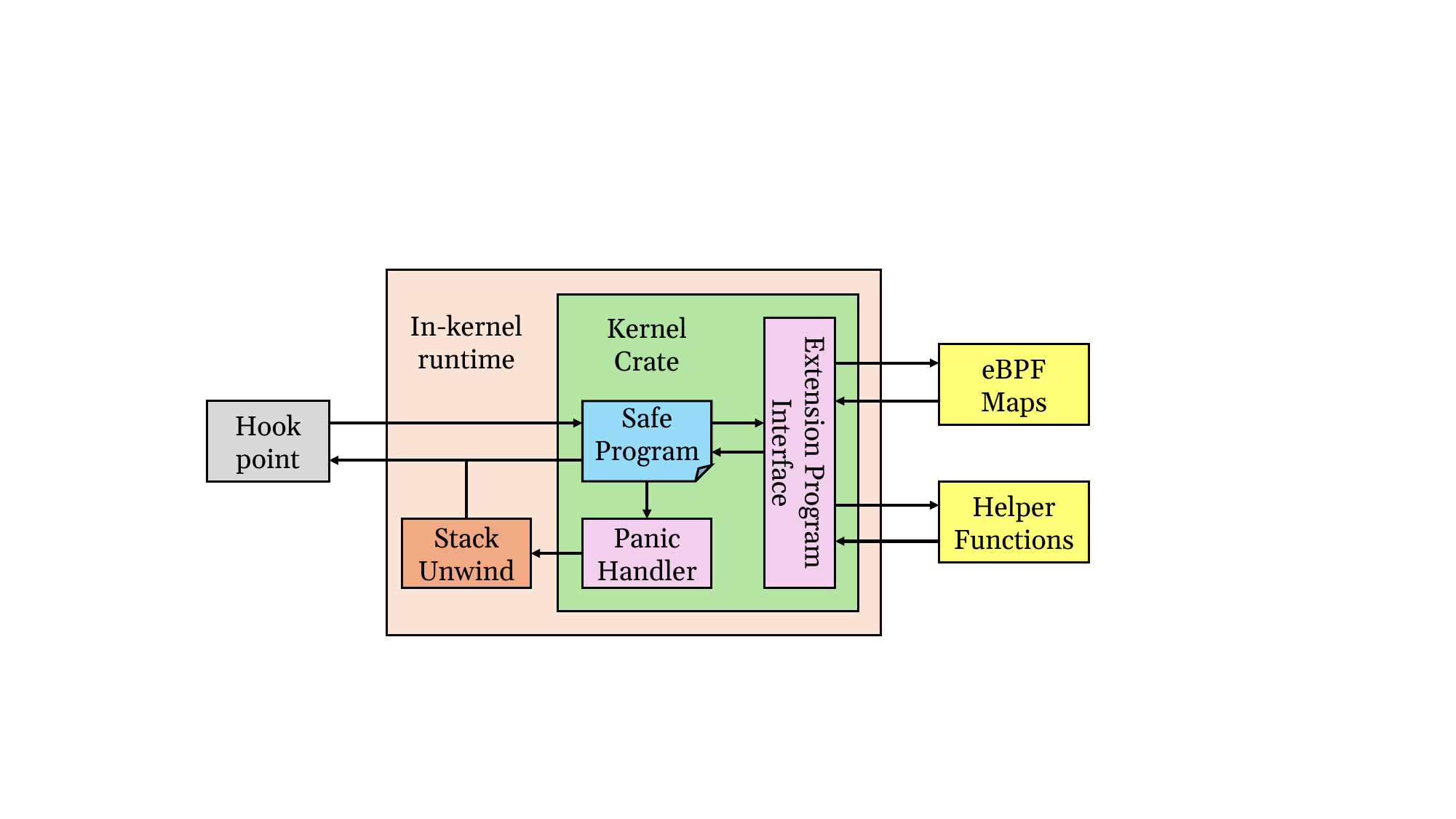

In-kernel
runtime
Kernel
Crate
eBPF Maps
Hook
point
Safe Program
Extension Program Interface
Helper Functions
Stack
Unwind
Panic
Handler